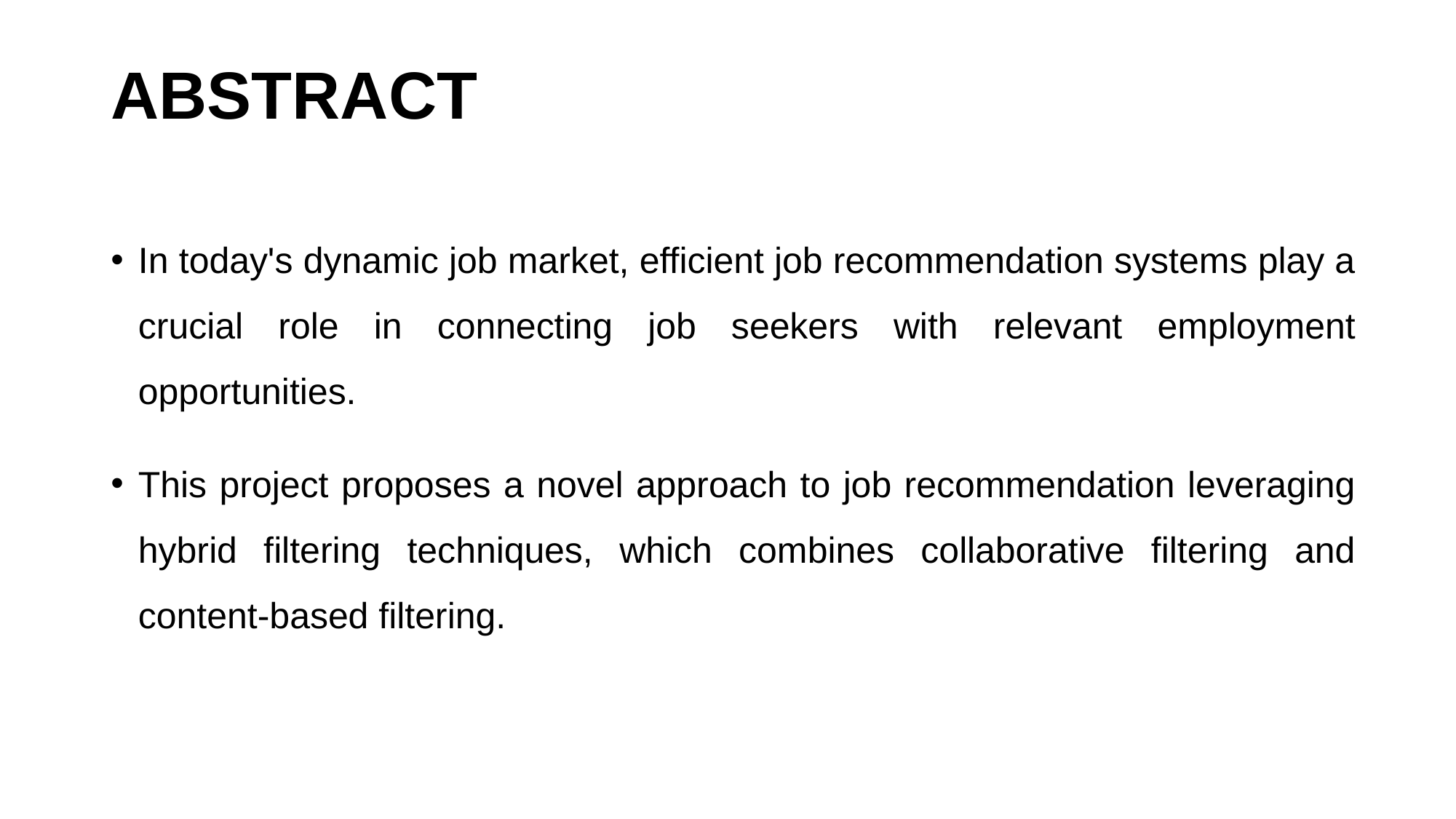

# ABSTRACT
In today's dynamic job market, efficient job recommendation systems play a crucial role in connecting job seekers with relevant employment opportunities.
This project proposes a novel approach to job recommendation leveraging hybrid filtering techniques, which combines collaborative filtering and content-based filtering.